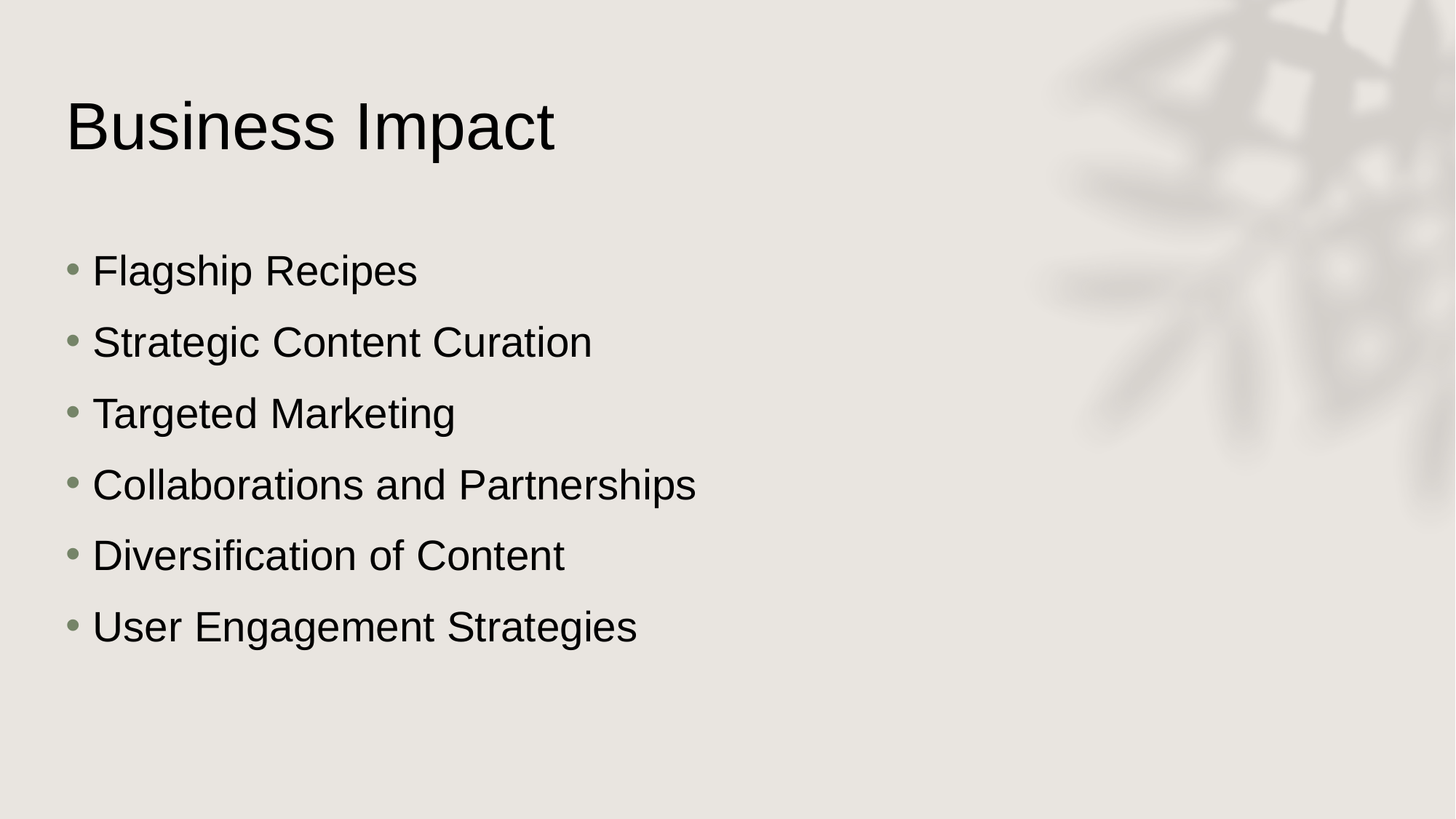

# Business Impact
Flagship Recipes
Strategic Content Curation
Targeted Marketing
Collaborations and Partnerships
Diversification of Content
User Engagement Strategies